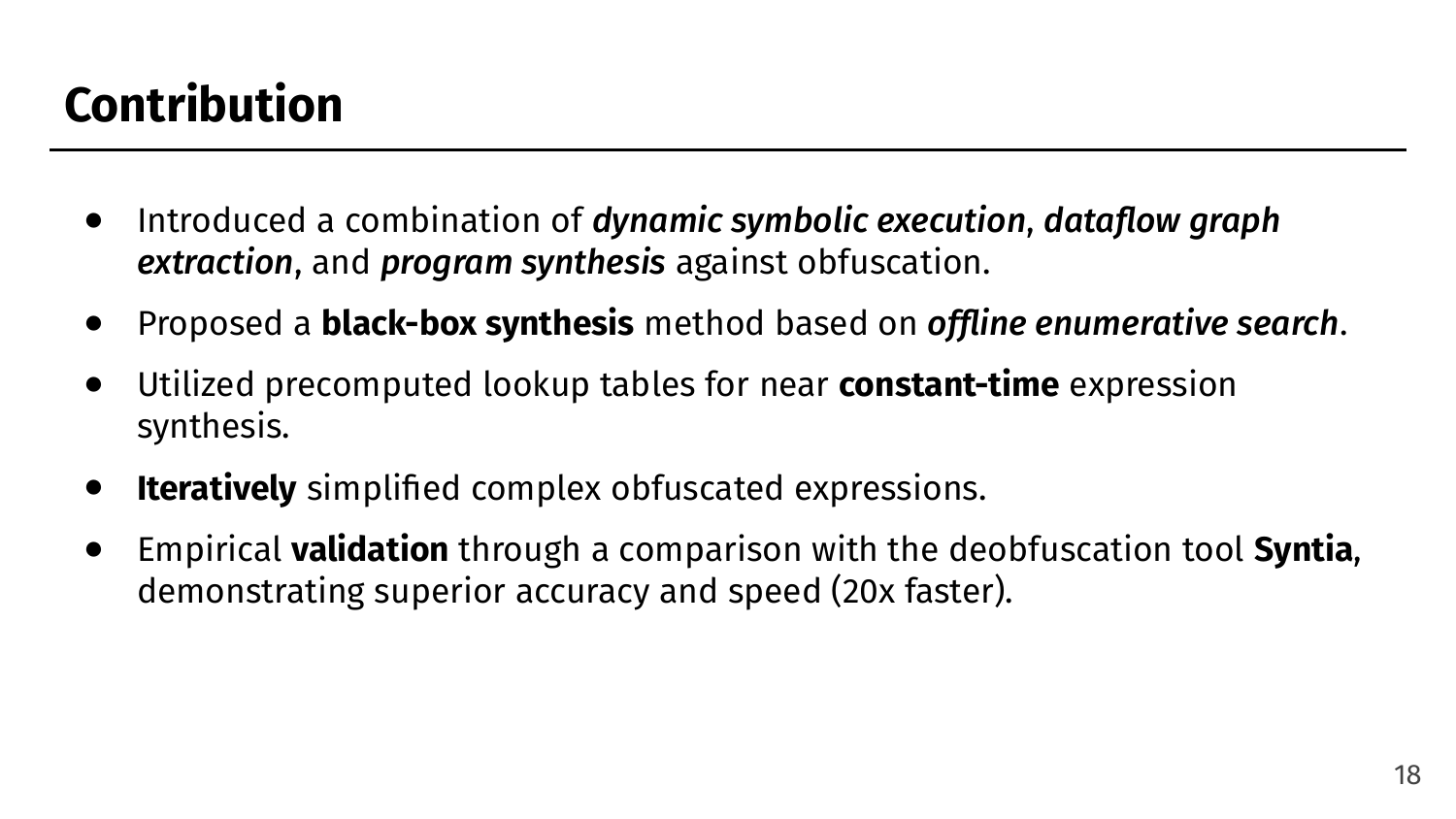

# Contribution
Introduced a combination of dynamic symbolic execution, dataflow graph extraction, and program synthesis against obfuscation.
Proposed a black-box synthesis method based on offline enumerative search.
Utilized precomputed lookup tables for near constant-time expression synthesis.
Iteratively simplified complex obfuscated expressions.
Empirical validation through a comparison with the deobfuscation tool Syntia, demonstrating superior accuracy and speed (20x faster).
18